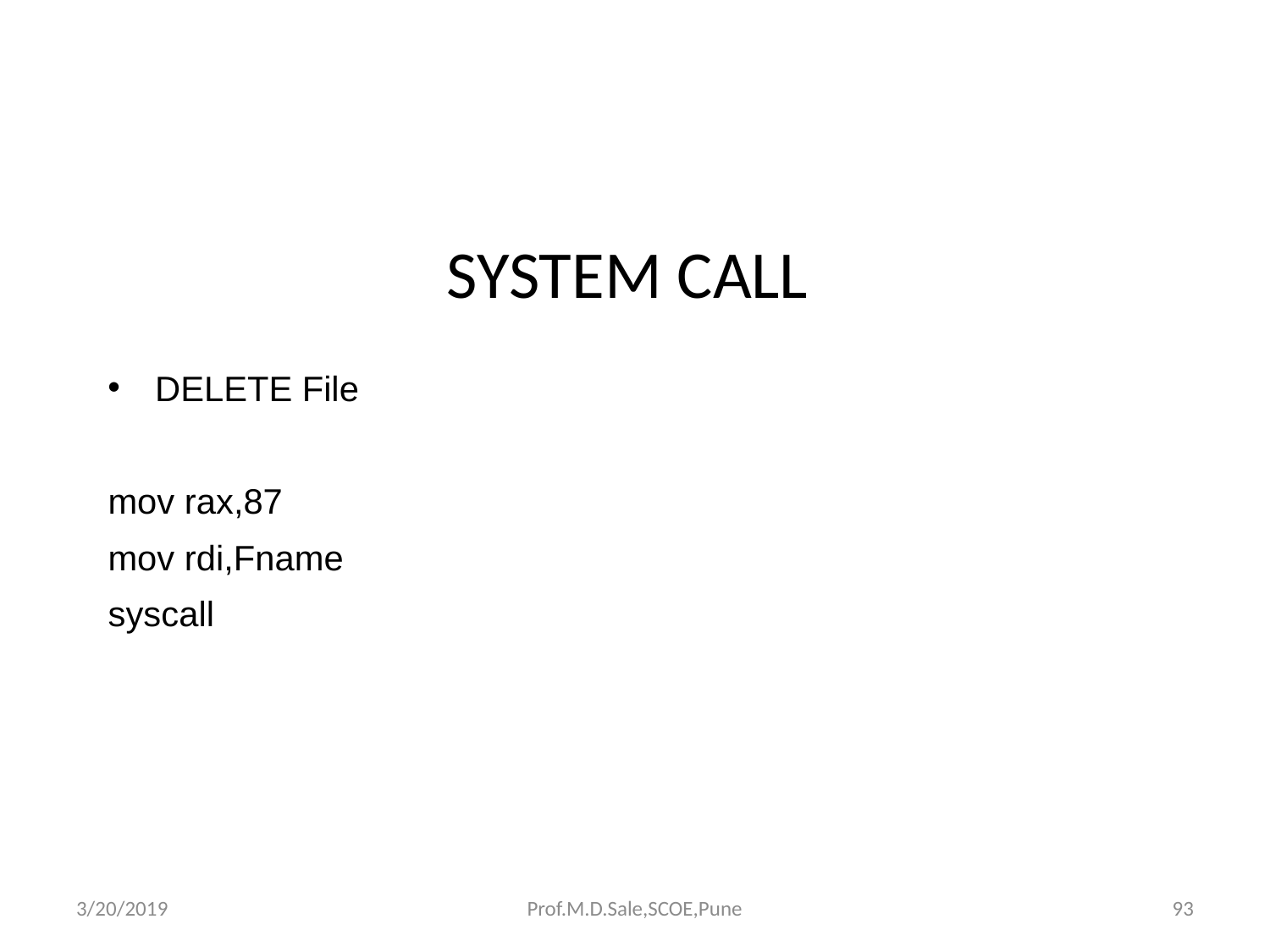

SYSTEM CALL
DELETE File

mov rax,87
mov rdi,Fname
syscall
3/20/2019
Prof.M.D.Sale,SCOE,Pune
93